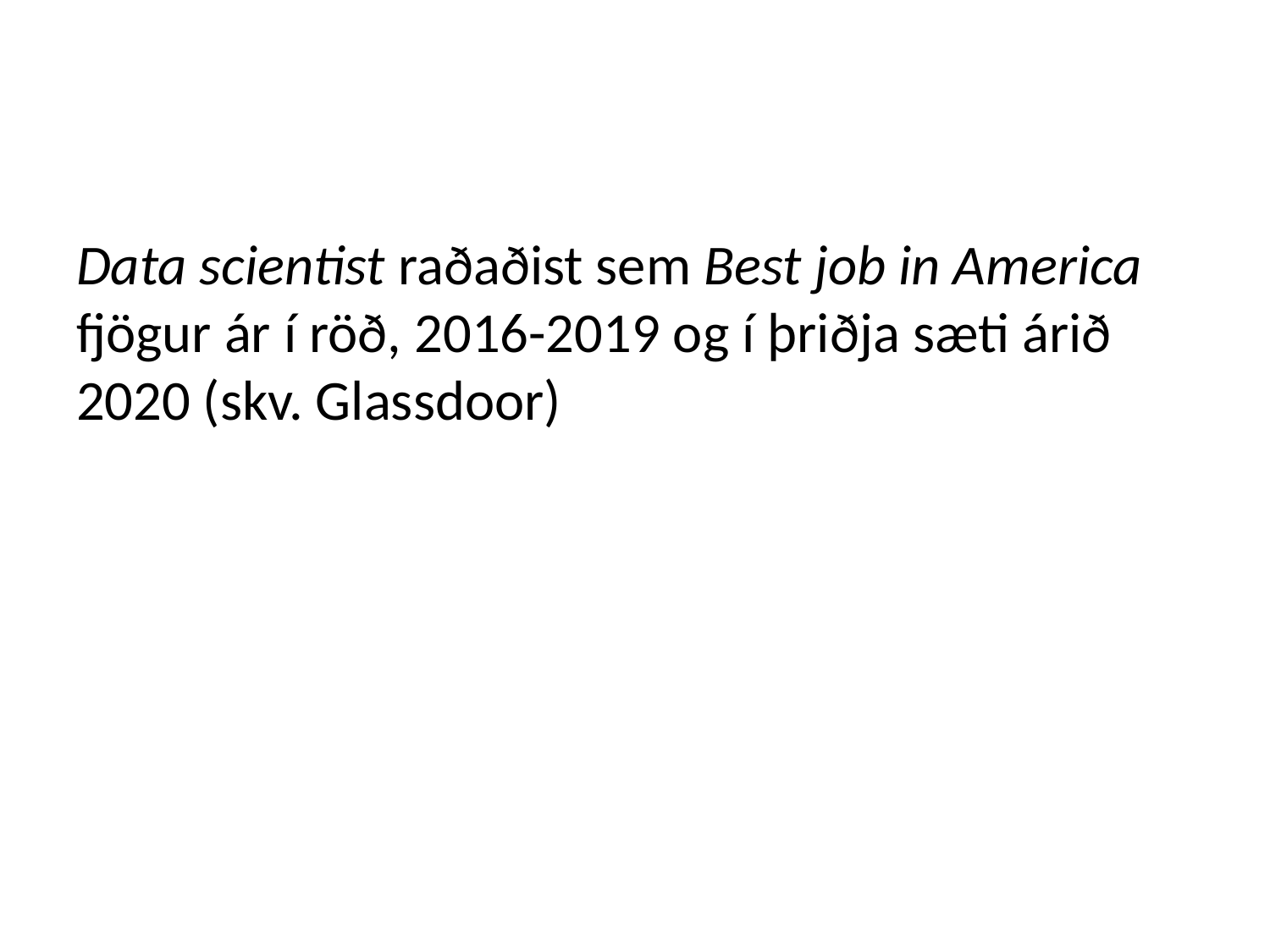

Data scientist raðaðist sem Best job in America fjögur ár í röð, 2016-2019 og í þriðja sæti árið 2020 (skv. Glassdoor)